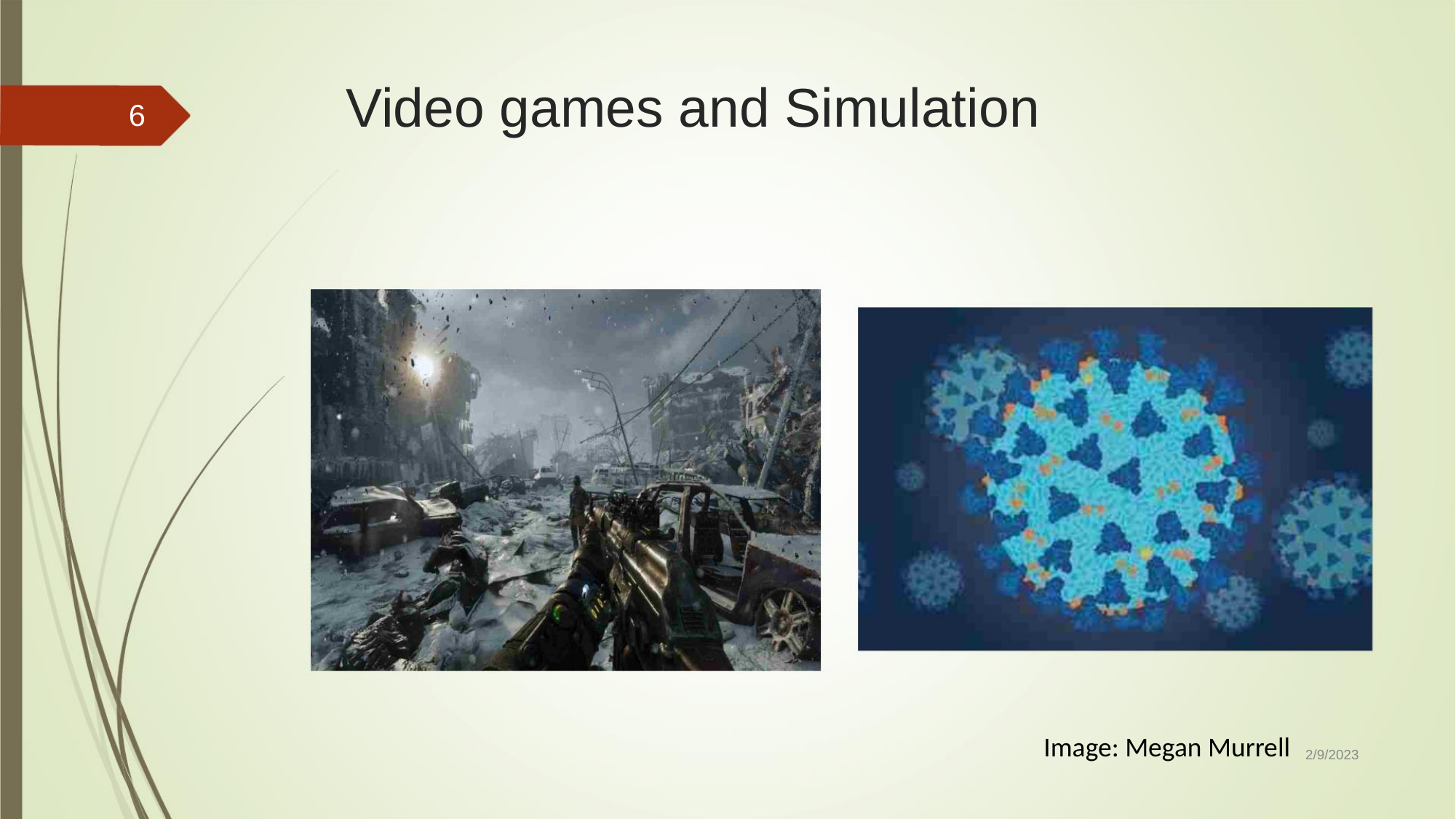

Video games and Simulation
6
Image: Megan Murrell
2/9/2023